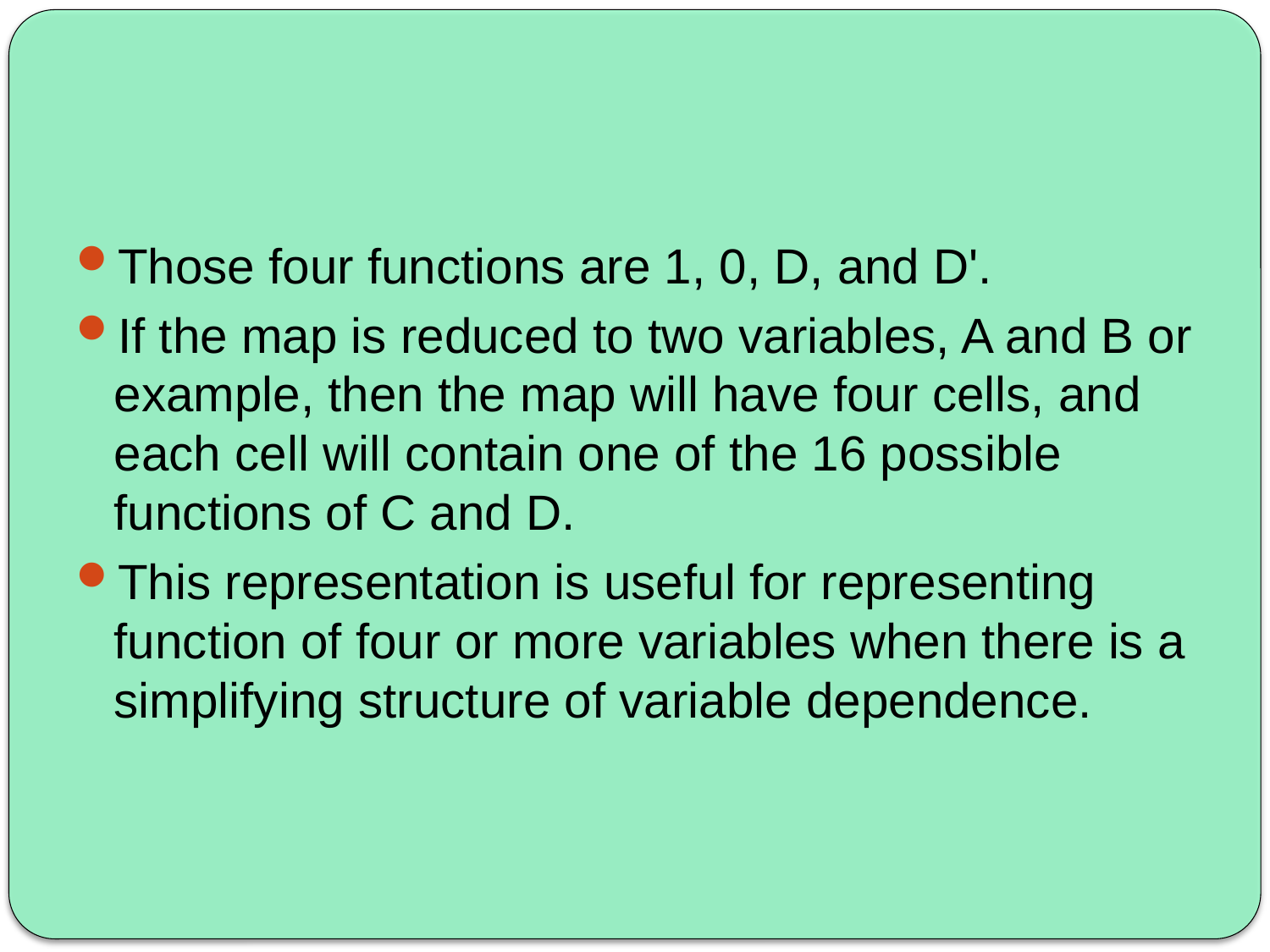

Those four functions are 1, 0, D, and D'.
If the map is reduced to two variables, A and B or example, then the map will have four cells, and each cell will contain one of the 16 possible functions of C and D.
This representation is useful for representing function of four or more variables when there is a simplifying structure of variable dependence.